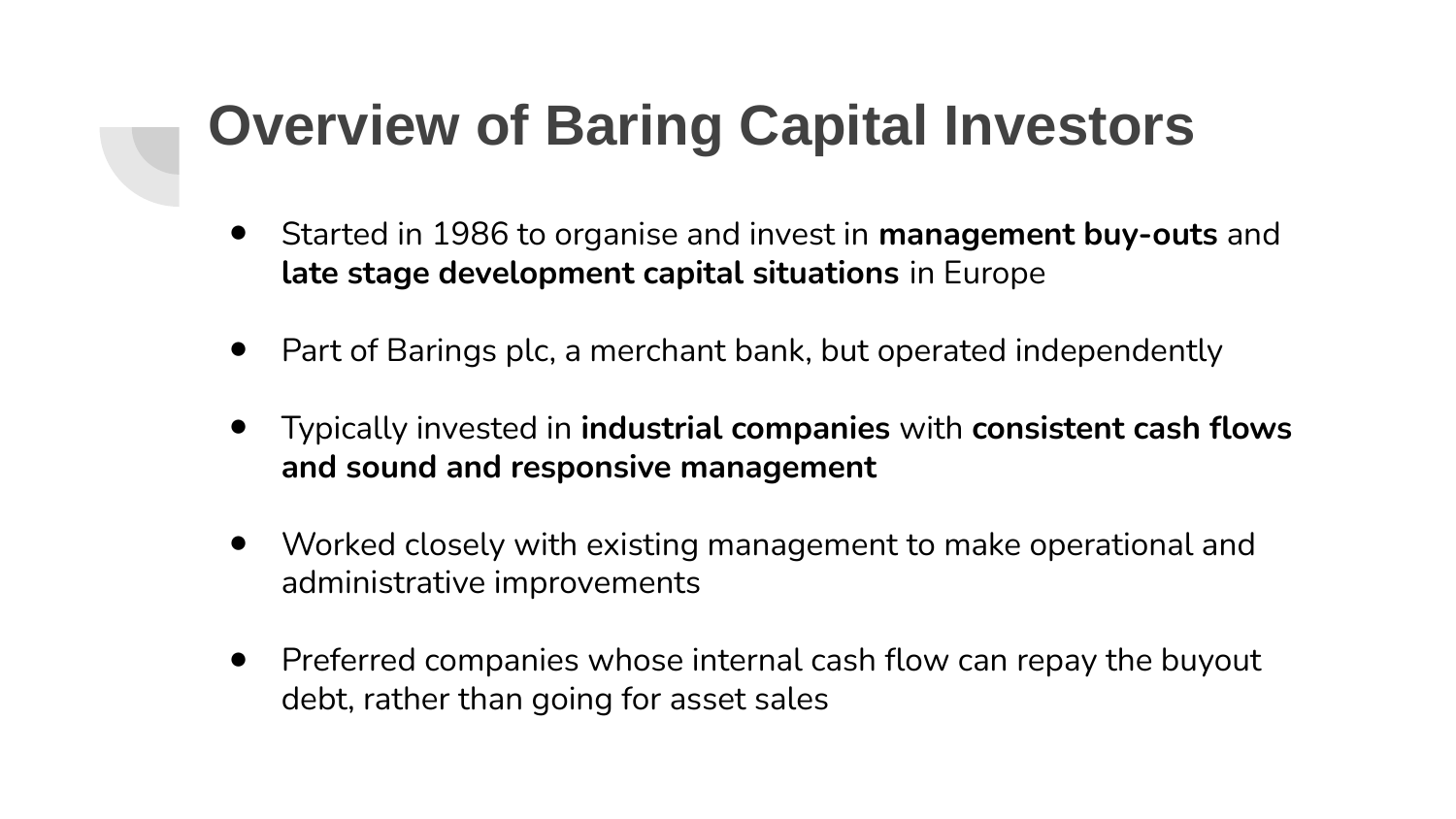

# Overview of Baring Capital Investors
Started in 1986 to organise and invest in management buy-outs and late stage development capital situations in Europe

Part of Barings plc, a merchant bank, but operated independently

Typically invested in industrial companies with consistent cash flows and sound and responsive management

Worked closely with existing management to make operational and administrative improvements

Preferred companies whose internal cash flow can repay the buyout debt, rather than going for asset sales